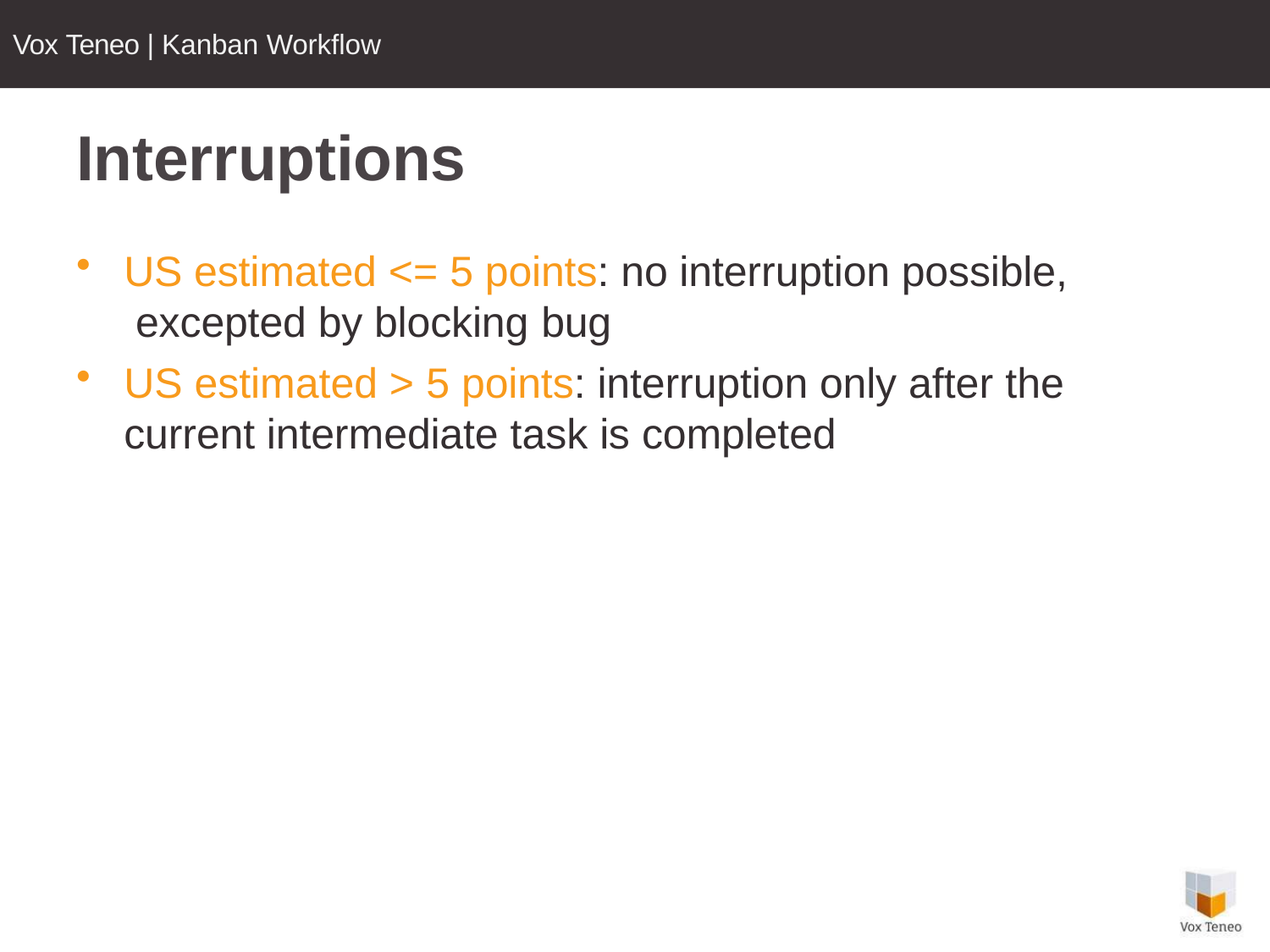

Vox Teneo | Kanban Workflow
# Interruptions
US estimated <= 5 points: no interruption possible,  excepted by blocking bug
US estimated > 5 points: interruption only after the
current intermediate task is completed